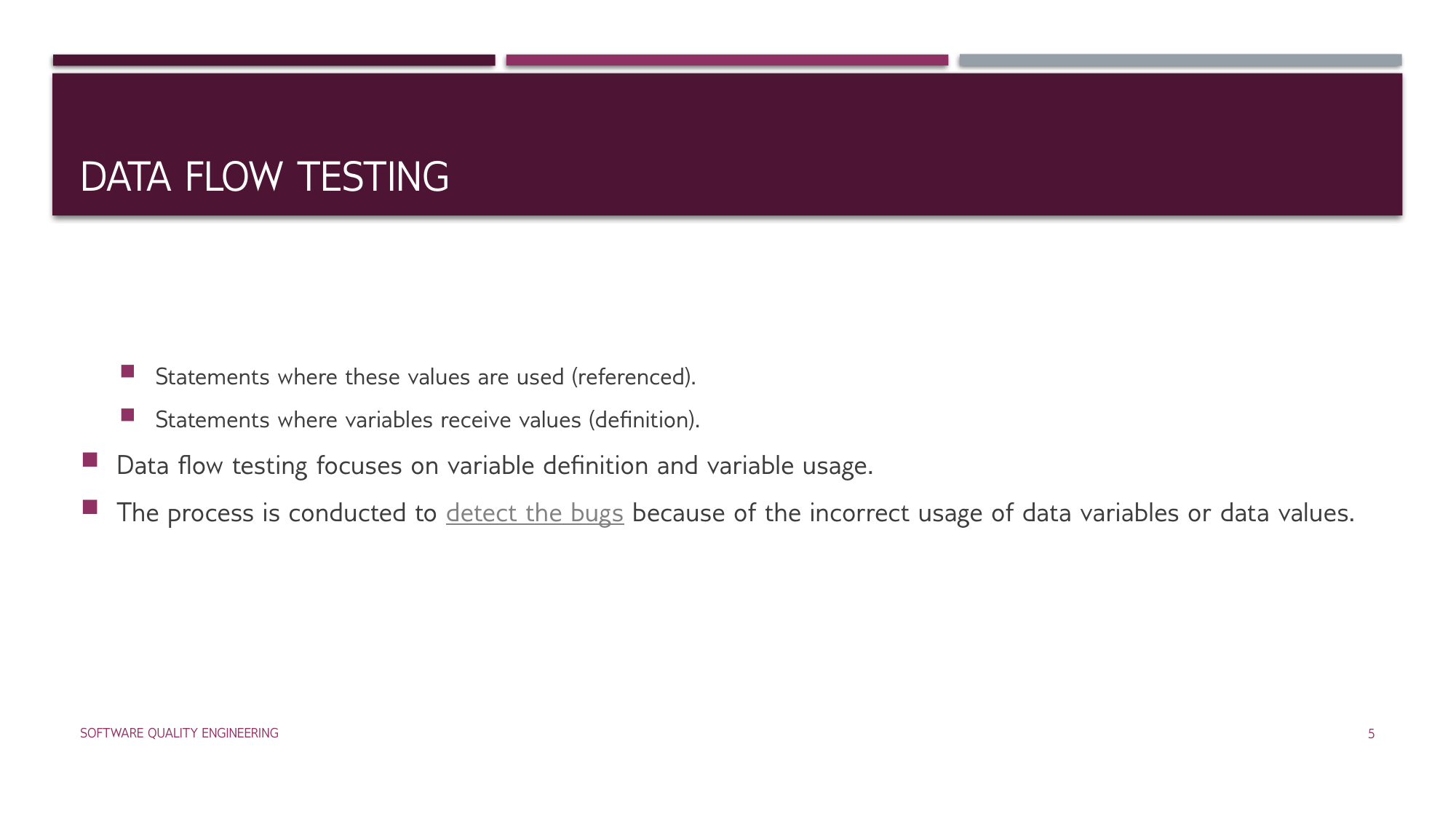

# Data flow testing
Statements where these values are used (referenced).
Statements where variables receive values (definition).
Data flow testing focuses on variable definition and variable usage.
The process is conducted to detect the bugs because of the incorrect usage of data variables or data values.

Software Quality Engineering
5